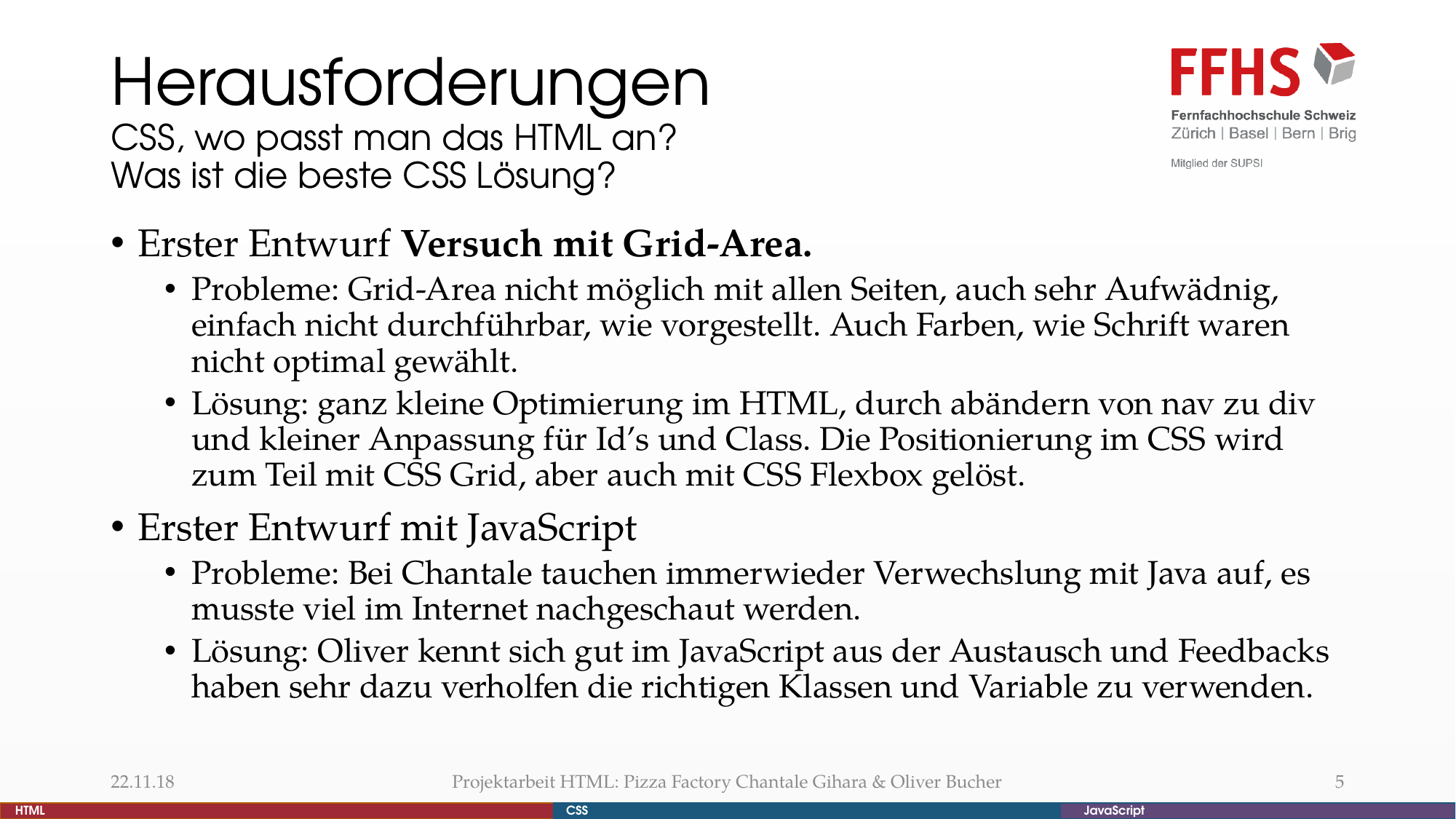

# Herausforderungen CSS, wo passt man das HTML an? Was ist die beste CSS Lösung?
Erster Entwurf Versuch mit Grid-Area.
Probleme: Grid-Area nicht möglich mit allen Seiten, auch sehr Aufwädnig, einfach nicht durchführbar, wie vorgestellt. Auch Farben, wie Schrift waren nicht optimal gewählt.
Lösung: ganz kleine Optimierung im HTML, durch abändern von nav zu div und kleiner Anpassung für Id’s und Class. Die Positionierung im CSS wird zum Teil mit CSS Grid, aber auch mit CSS Flexbox gelöst.
Erster Entwurf mit JavaScript
Probleme: Bei Chantale tauchen immerwieder Verwechslung mit Java auf, es musste viel im Internet nachgeschaut werden.
Lösung: Oliver kennt sich gut im JavaScript aus der Austausch und Feedbacks haben sehr dazu verholfen die richtigen Klassen und Variable zu verwenden.
22.11.18
Projektarbeit HTML: Pizza Factory Chantale Gihara & Oliver Bucher
5